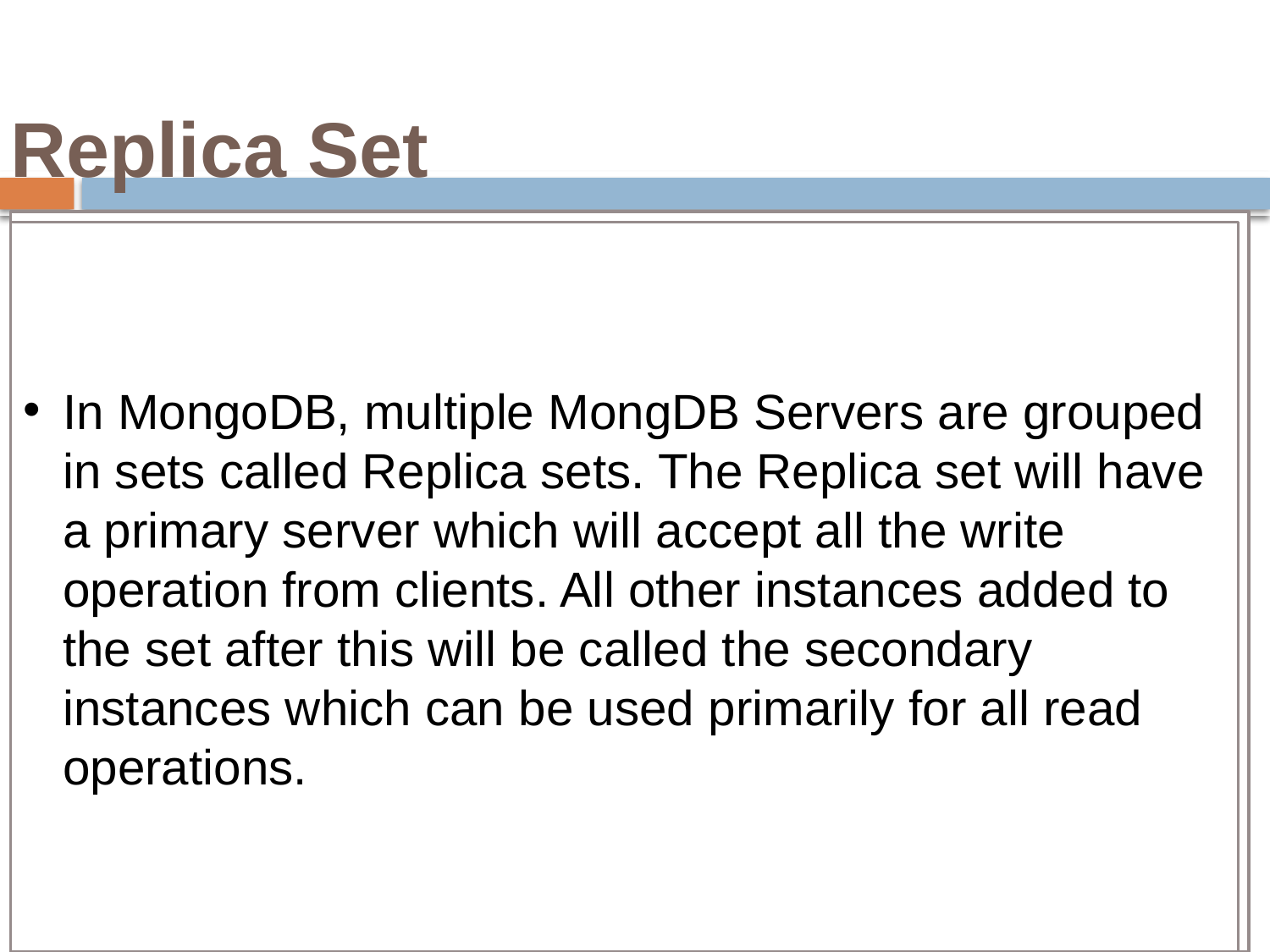

# Replica Set

In MongoDB, multiple MongDB Servers are grouped in sets called Replica sets. The Replica set will have a primary server which will accept all the write operation from clients. All other instances added to the set after this will be called the secondary instances which can be used primarily for all read operations.